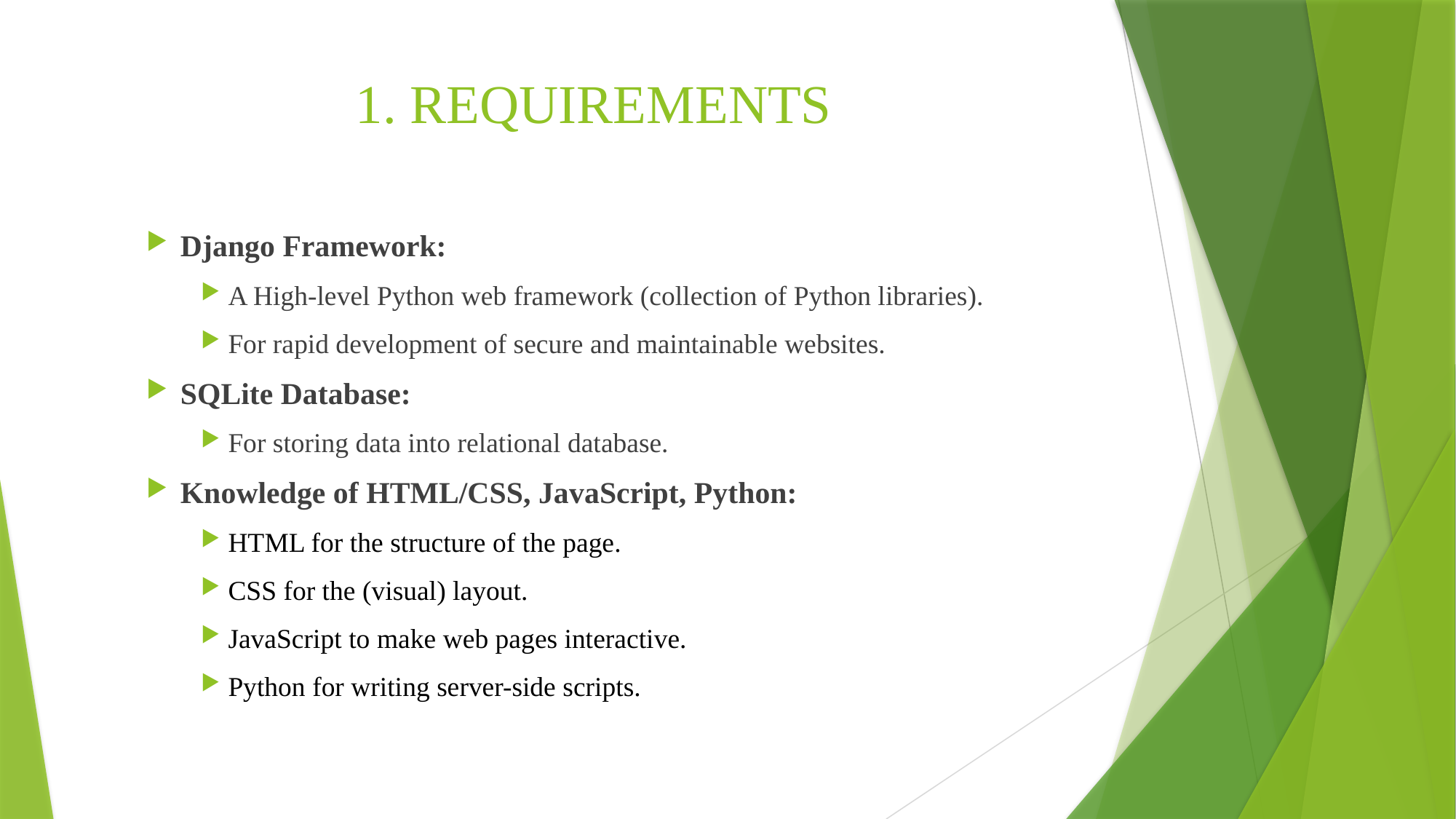

# 1. REQUIREMENTS
Django Framework:
A High-level Python web framework (collection of Python libraries).
For rapid development of secure and maintainable websites.
SQLite Database:
For storing data into relational database.
Knowledge of HTML/CSS, JavaScript, Python:
HTML for the structure of the page.
CSS for the (visual) layout.
JavaScript to make web pages interactive.
Python for writing server-side scripts.